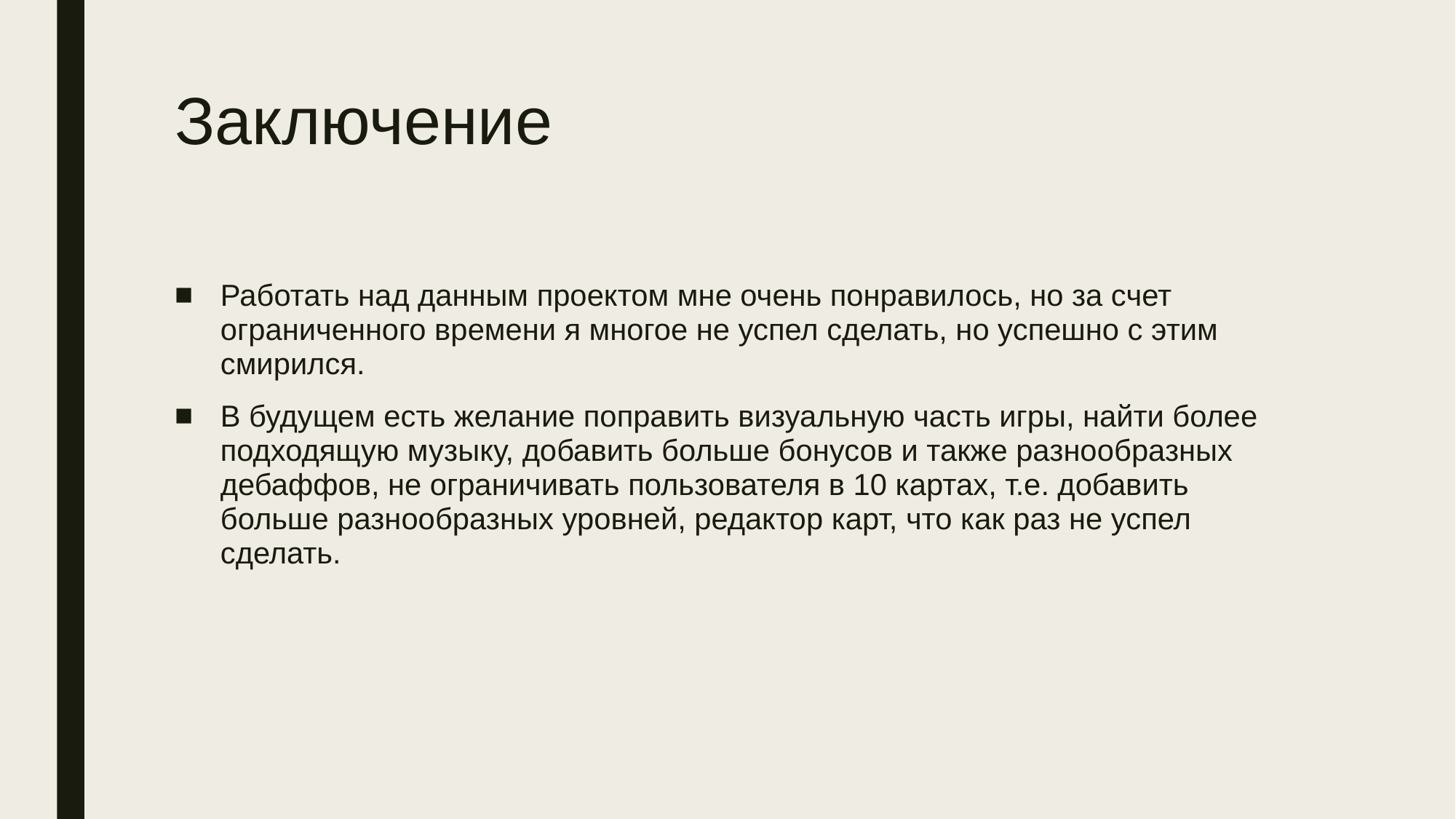

# Заключение
Работать над данным проектом мне очень понравилось, но за счет ограниченного времени я многое не успел сделать, но успешно с этим смирился.
В будущем есть желание поправить визуальную часть игры, найти более подходящую музыку, добавить больше бонусов и также разнообразных дебаффов, не ограничивать пользователя в 10 картах, т.е. добавить больше разнообразных уровней, редактор карт, что как раз не успел сделать.